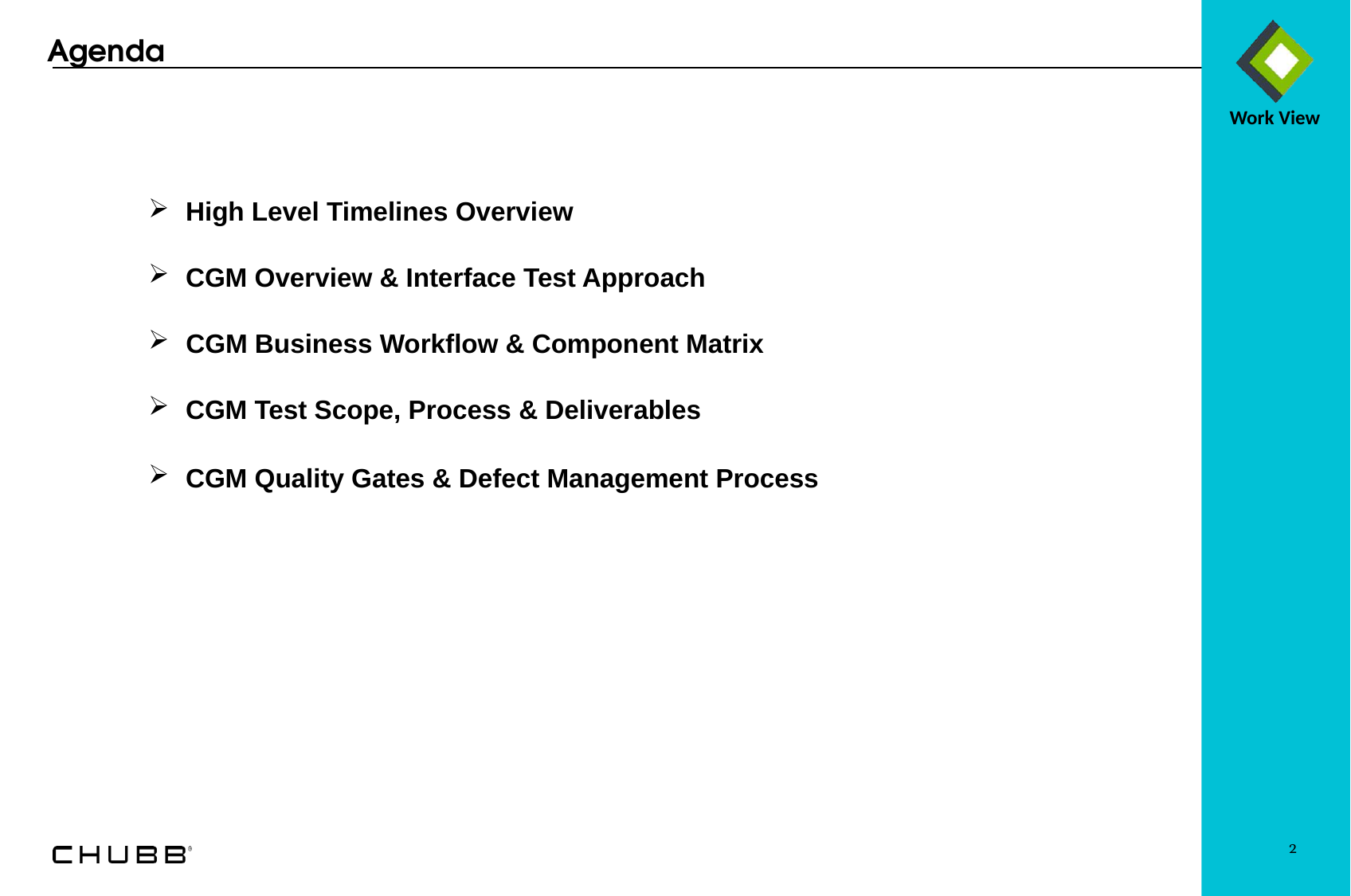

Agenda
High Level Timelines Overview
CGM Overview & Interface Test Approach
CGM Business Workflow & Component Matrix
CGM Test Scope, Process & Deliverables
CGM Quality Gates & Defect Management Process
2